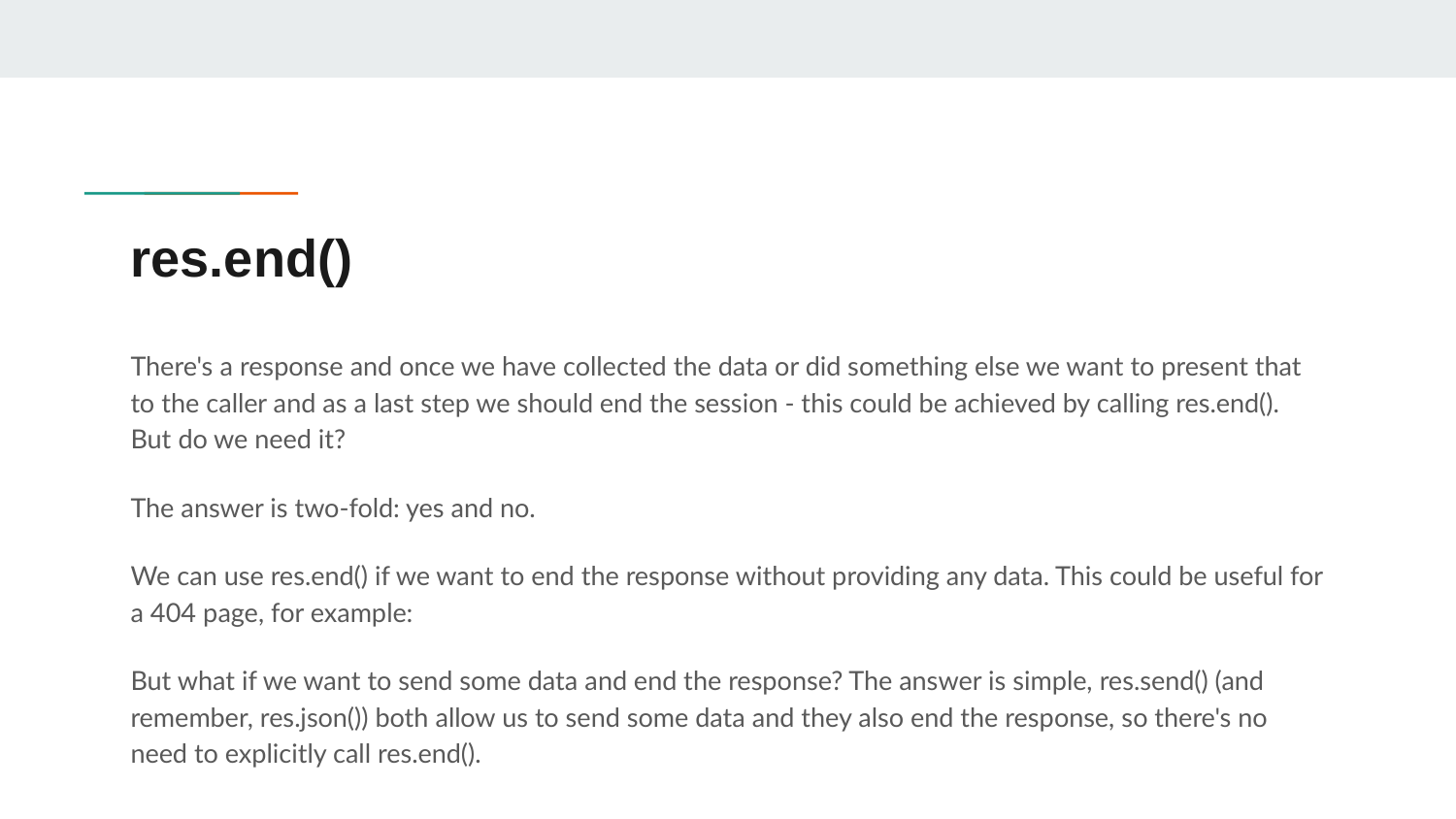

# res.end()
There's a response and once we have collected the data or did something else we want to present that to the caller and as a last step we should end the session - this could be achieved by calling res.end(). But do we need it?
The answer is two-fold: yes and no.
We can use res.end() if we want to end the response without providing any data. This could be useful for a 404 page, for example:
But what if we want to send some data and end the response? The answer is simple, res.send() (and remember, res.json()) both allow us to send some data and they also end the response, so there's no need to explicitly call res.end().